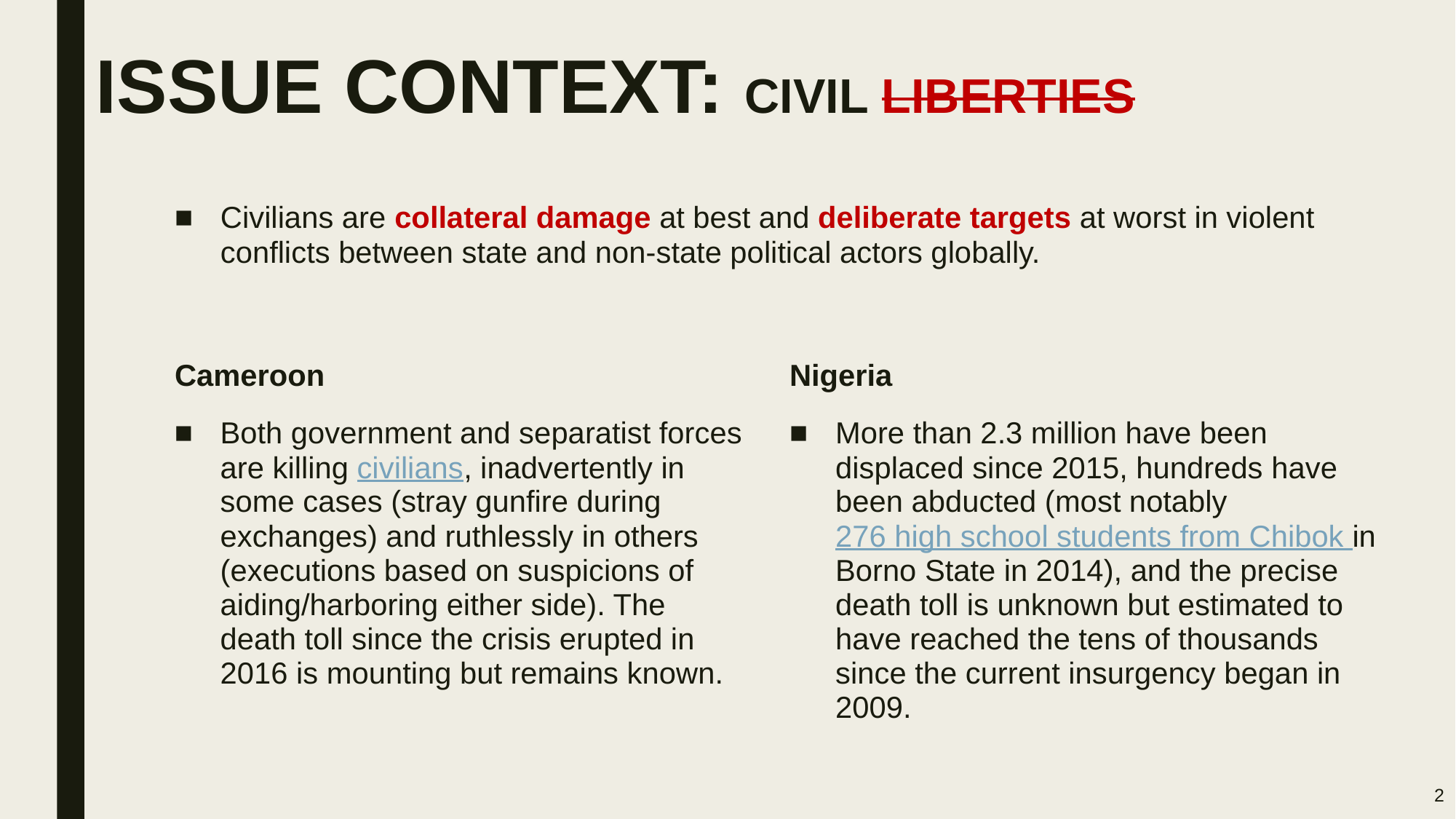

# ISSUE CONTEXT: CIVIL LIBERTIES
Civilians are collateral damage at best and deliberate targets at worst in violent conflicts between state and non-state political actors globally.
Cameroon
Nigeria
Both government and separatist forces are killing civilians, inadvertently in some cases (stray gunfire during exchanges) and ruthlessly in others (executions based on suspicions of aiding/harboring either side). The death toll since the crisis erupted in 2016 is mounting but remains known.
More than 2.3 million have been displaced since 2015, hundreds have been abducted (most notably 276 high school students from Chibok in Borno State in 2014), and the precise death toll is unknown but estimated to have reached the tens of thousands since the current insurgency began in 2009.
2